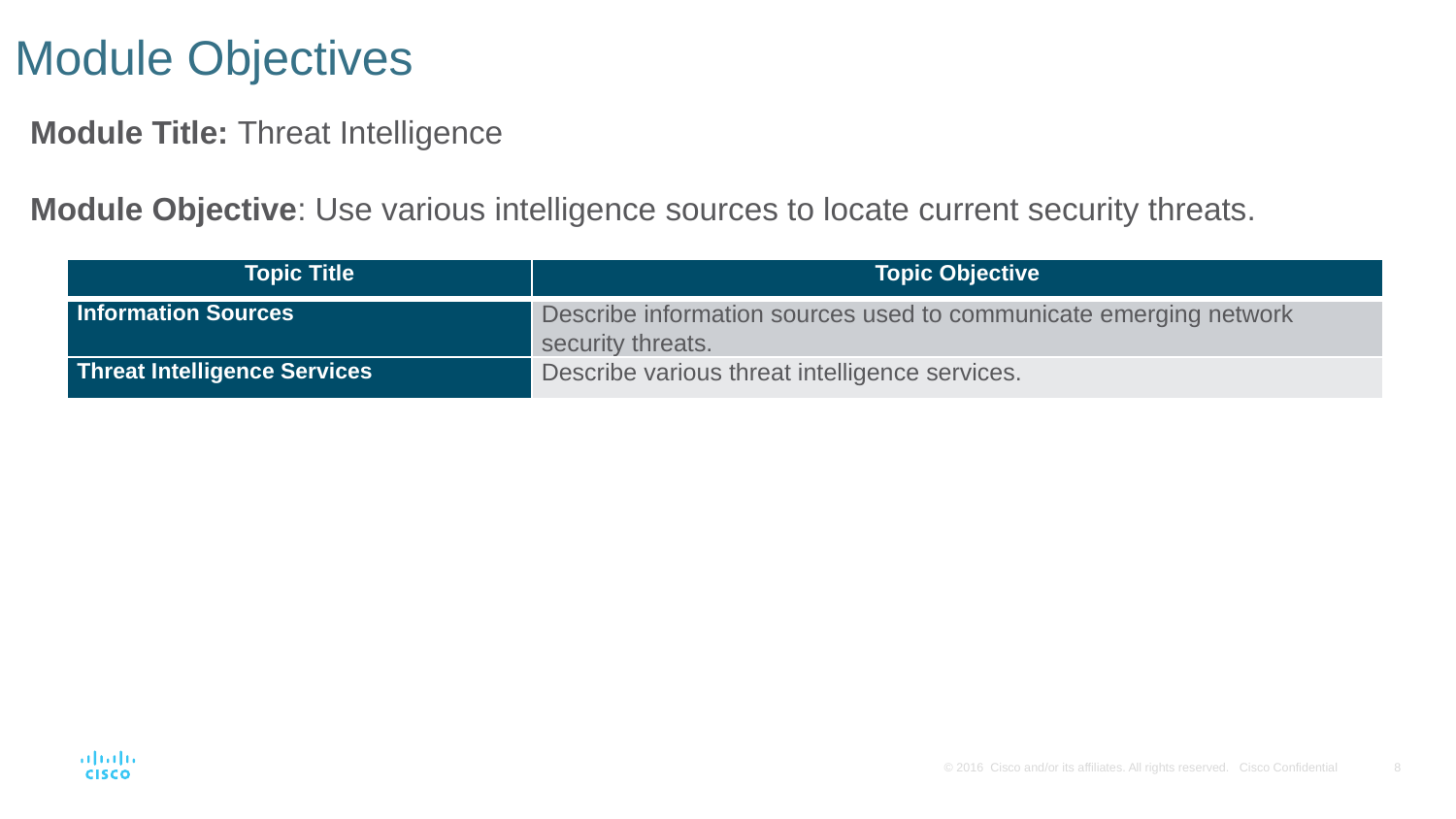

# Module Objectives
Module Title: Threat Intelligence

Module Objective: Use various intelligence sources to locate current security threats.

| Topic Title | Topic Objective |
| --- | --- |
| Information Sources | Describe information sources used to communicate emerging network security threats. |
| Threat Intelligence Services | Describe various threat intelligence services. |